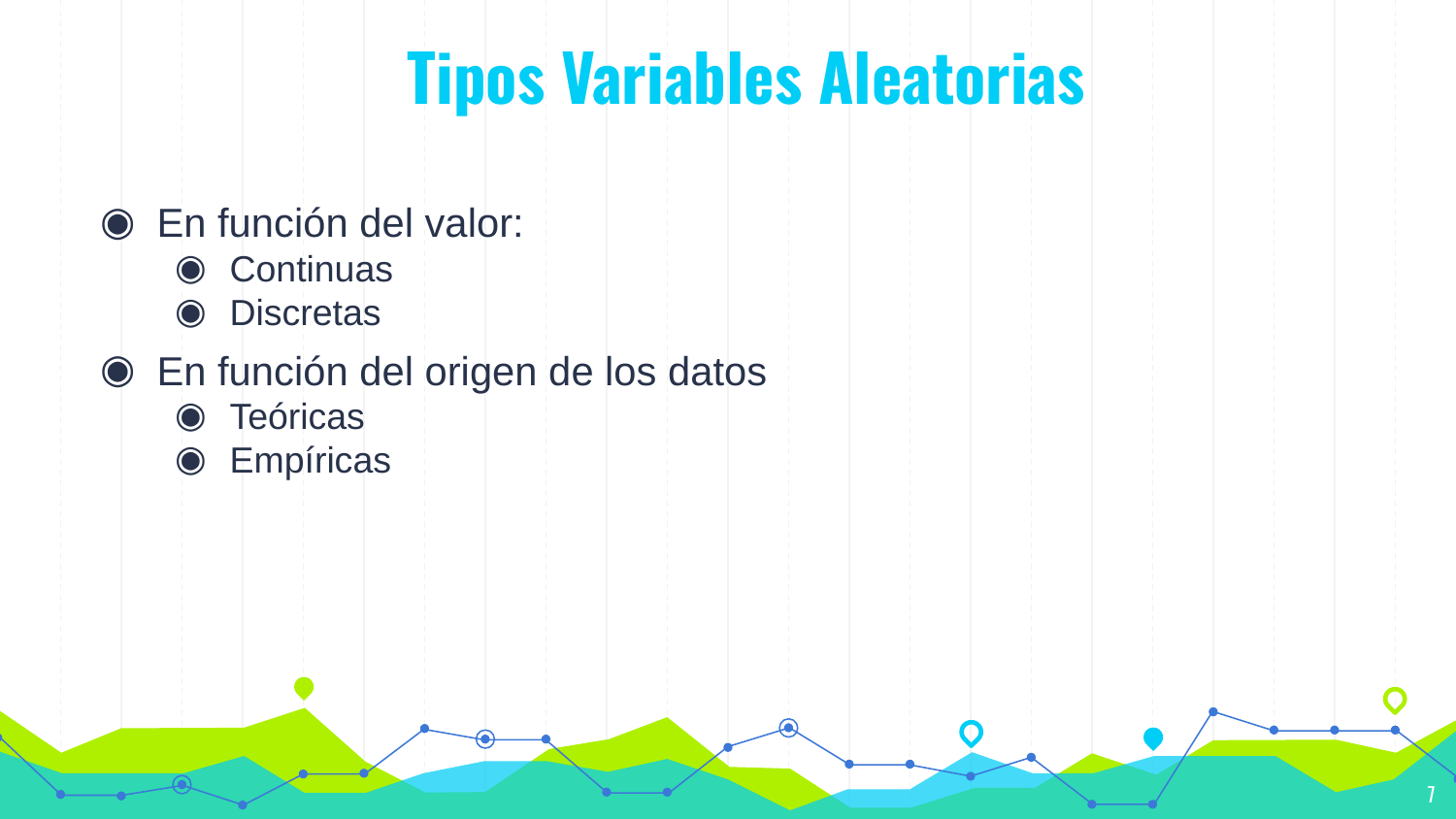

# Tipos Variables Aleatorias
En función del valor:
Continuas
Discretas
En función del origen de los datos
Teóricas
Empíricas
7